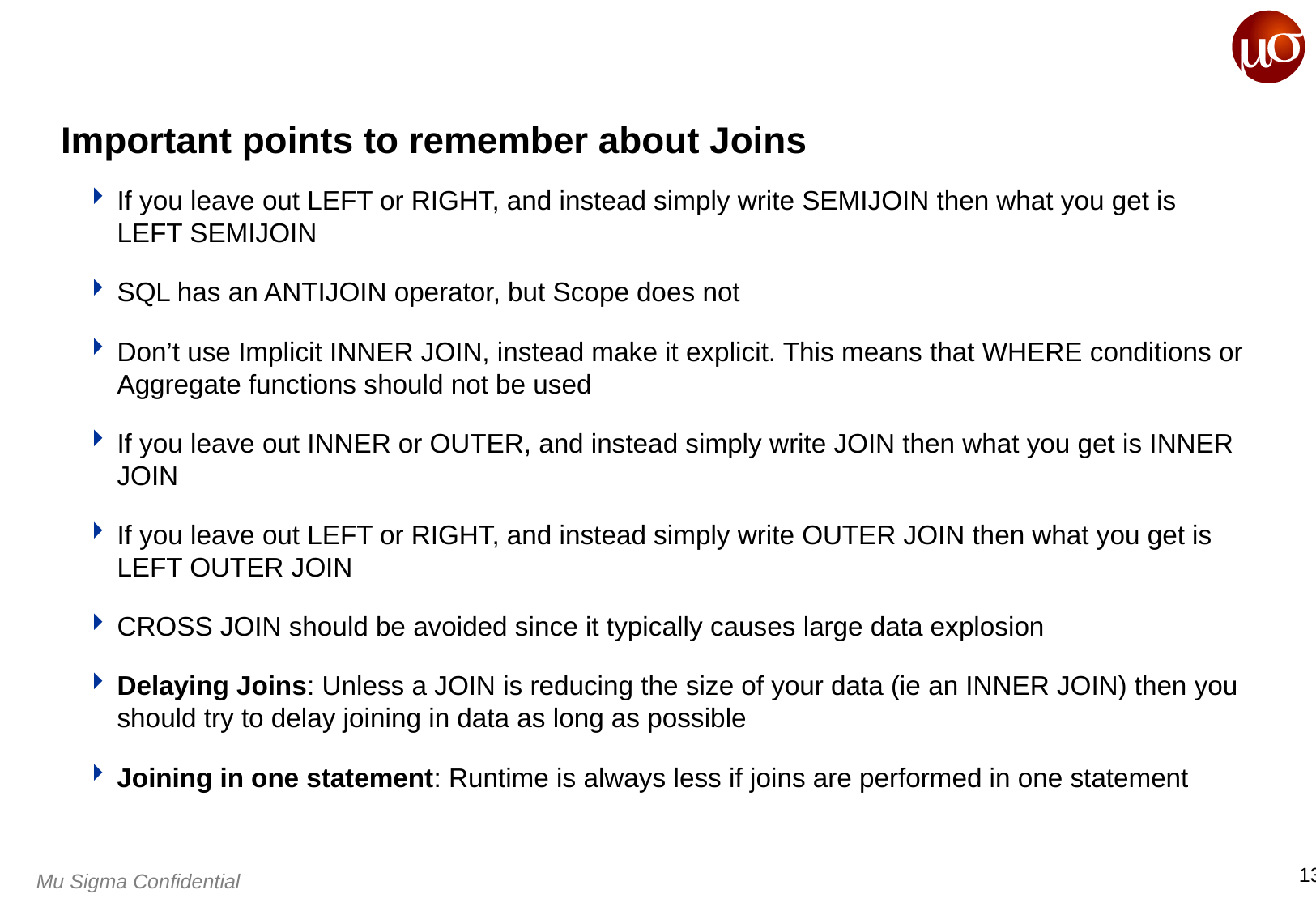

# Important points to remember about Joins
If you leave out LEFT or RIGHT, and instead simply write SEMIJOIN then what you get is LEFT SEMIJOIN
SQL has an ANTIJOIN operator, but Scope does not
Don’t use Implicit INNER JOIN, instead make it explicit. This means that WHERE conditions or Aggregate functions should not be used
If you leave out INNER or OUTER, and instead simply write JOIN then what you get is INNER JOIN
If you leave out LEFT or RIGHT, and instead simply write OUTER JOIN then what you get is LEFT OUTER JOIN
CROSS JOIN should be avoided since it typically causes large data explosion
Delaying Joins: Unless a JOIN is reducing the size of your data (ie an INNER JOIN) then you should try to delay joining in data as long as possible
Joining in one statement: Runtime is always less if joins are performed in one statement